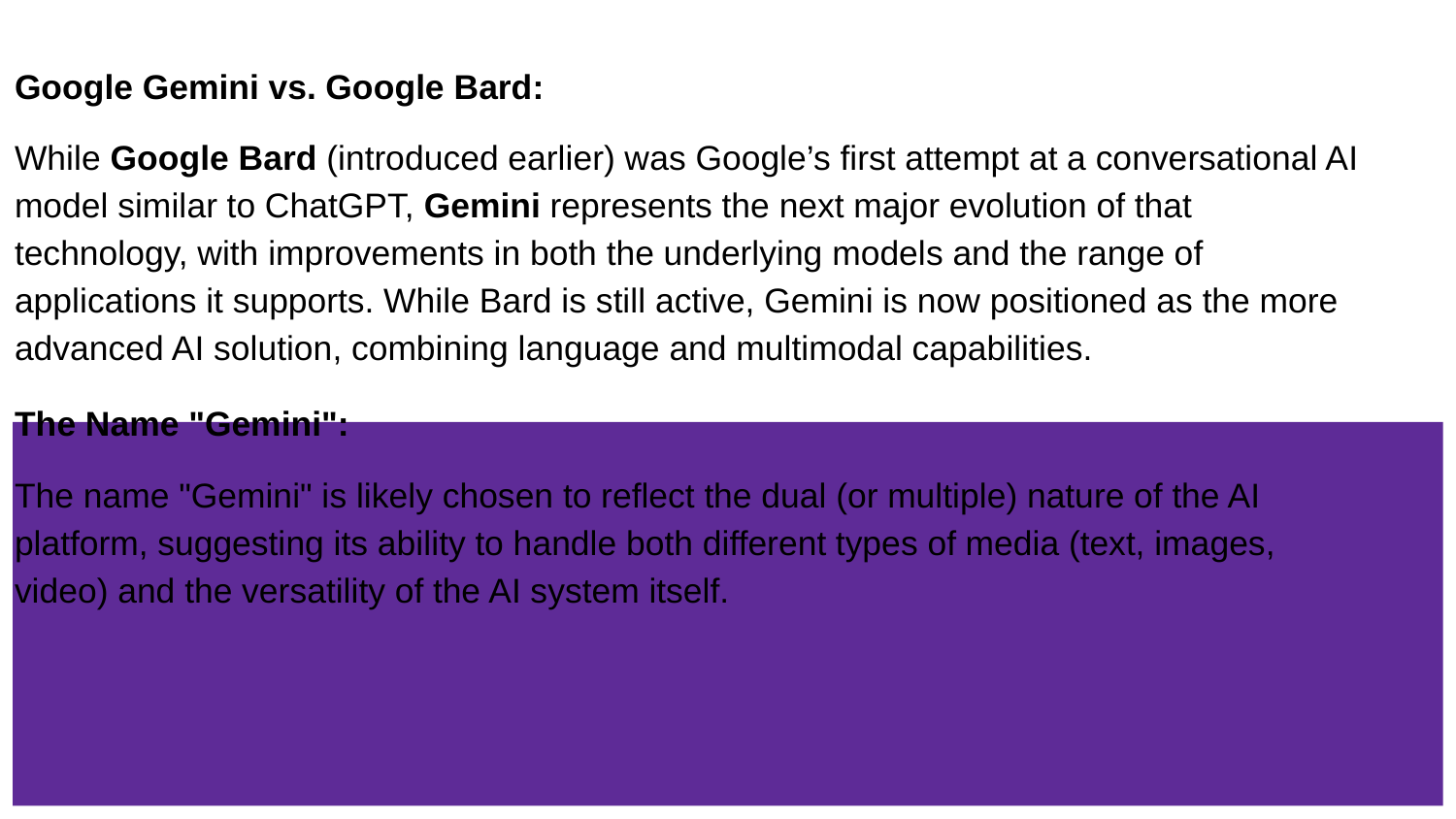

# Google Gemini vs. Google Bard:
While Google Bard (introduced earlier) was Google’s first attempt at a conversational AI model similar to ChatGPT, Gemini represents the next major evolution of that technology, with improvements in both the underlying models and the range of applications it supports. While Bard is still active, Gemini is now positioned as the more advanced AI solution, combining language and multimodal capabilities.
The Name "Gemini":
The name "Gemini" is likely chosen to reflect the dual (or multiple) nature of the AI platform, suggesting its ability to handle both different types of media (text, images, video) and the versatility of the AI system itself.